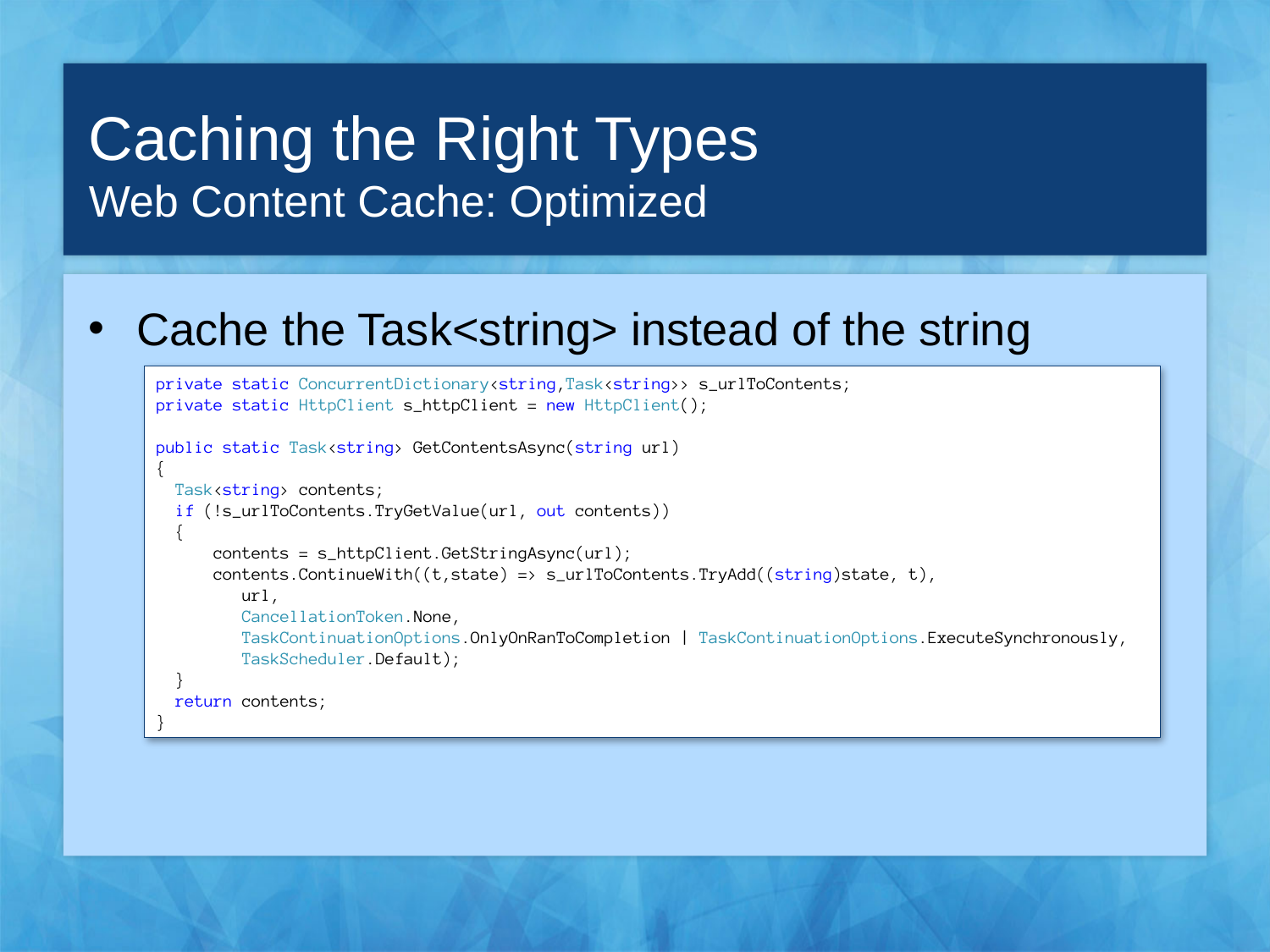

# Caching the Right Types
Web Content Cache: Optimized

Cache the Task<string> instead of the string
private static ConcurrentDictionary<string,Task<string>> s_urlToContents;
private static HttpClient s_httpClient = new HttpClient();

public static Task<string> GetContentsAsync(string url)
{
  Task<string> contents;
  if (!s_urlToContents.TryGetValue(url, out contents))
  {
      contents = s_httpClient.GetStringAsync(url);
      contents.ContinueWith((t,state) => s_urlToContents.TryAdd((string)state, t),
         url,
         CancellationToken.None,
         TaskContinuationOptions.OnlyOnRanToCompletion | TaskContinuationOptions.ExecuteSynchronously,
         TaskScheduler.Default);
  }
  return contents;
}